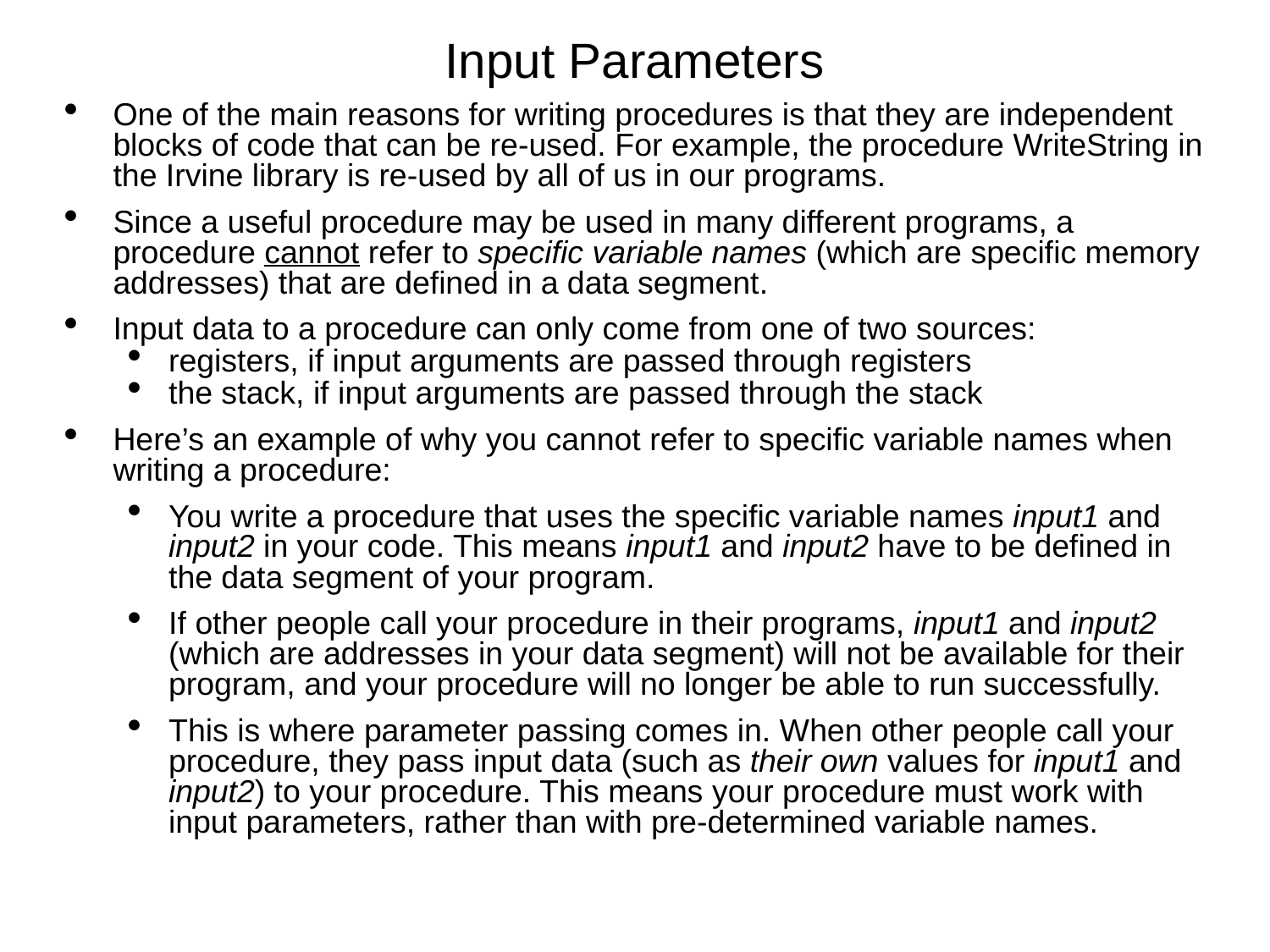

Input Parameters
One of the main reasons for writing procedures is that they are independent blocks of code that can be re-used. For example, the procedure WriteString in the Irvine library is re-used by all of us in our programs.
Since a useful procedure may be used in many different programs, a procedure cannot refer to specific variable names (which are specific memory addresses) that are defined in a data segment.
Input data to a procedure can only come from one of two sources:
registers, if input arguments are passed through registers
the stack, if input arguments are passed through the stack
Here’s an example of why you cannot refer to specific variable names when writing a procedure:
You write a procedure that uses the specific variable names input1 and input2 in your code. This means input1 and input2 have to be defined in the data segment of your program.
If other people call your procedure in their programs, input1 and input2 (which are addresses in your data segment) will not be available for their program, and your procedure will no longer be able to run successfully.
This is where parameter passing comes in. When other people call your procedure, they pass input data (such as their own values for input1 and input2) to your procedure. This means your procedure must work with input parameters, rather than with pre-determined variable names.